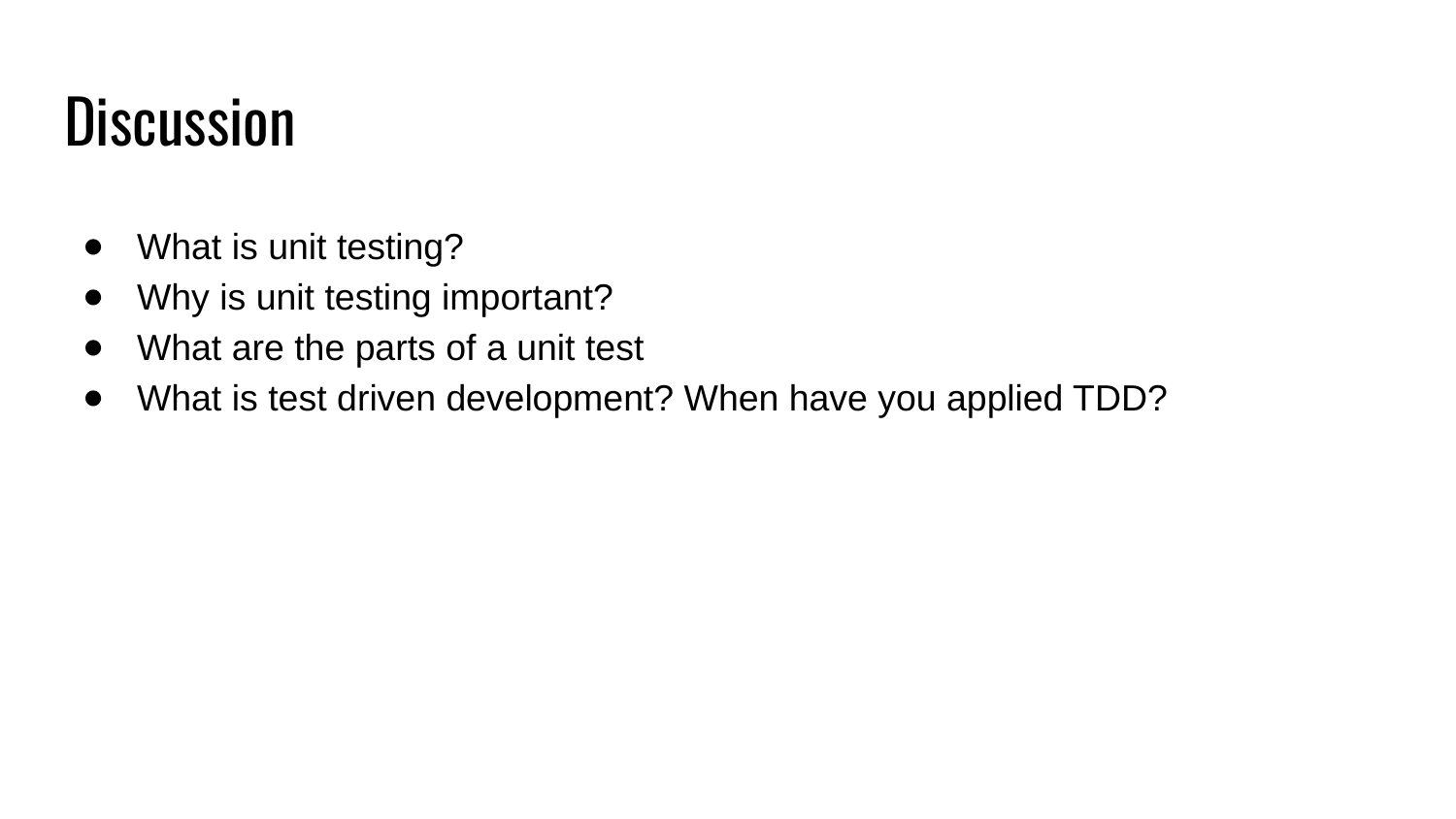

# Discussion
What is unit testing?
Why is unit testing important?
What are the parts of a unit test
What is test driven development? When have you applied TDD?